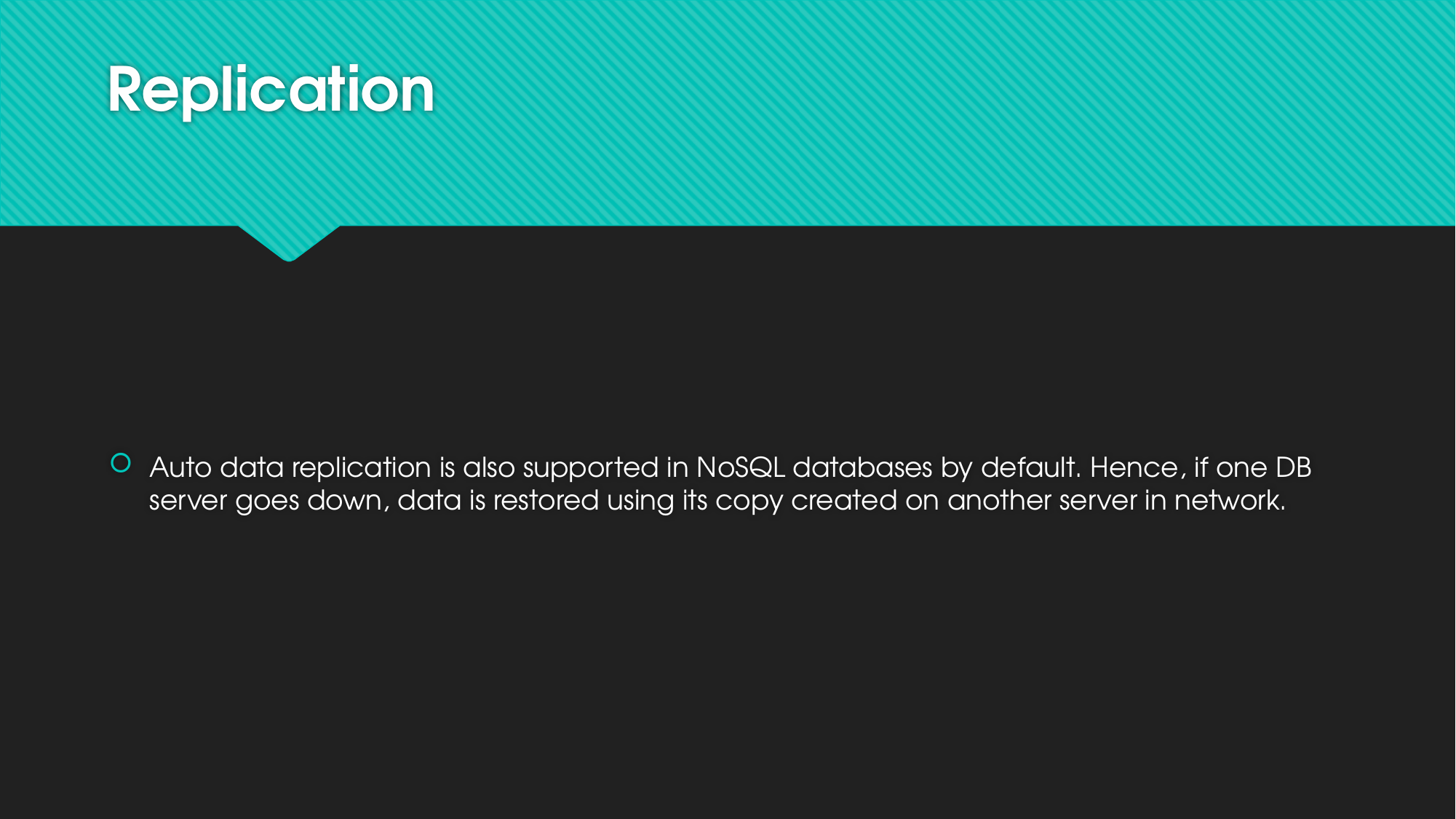

# Replication
Auto data replication is also supported in NoSQL databases by default. Hence, if one DB server goes down, data is restored using its copy created on another server in network.